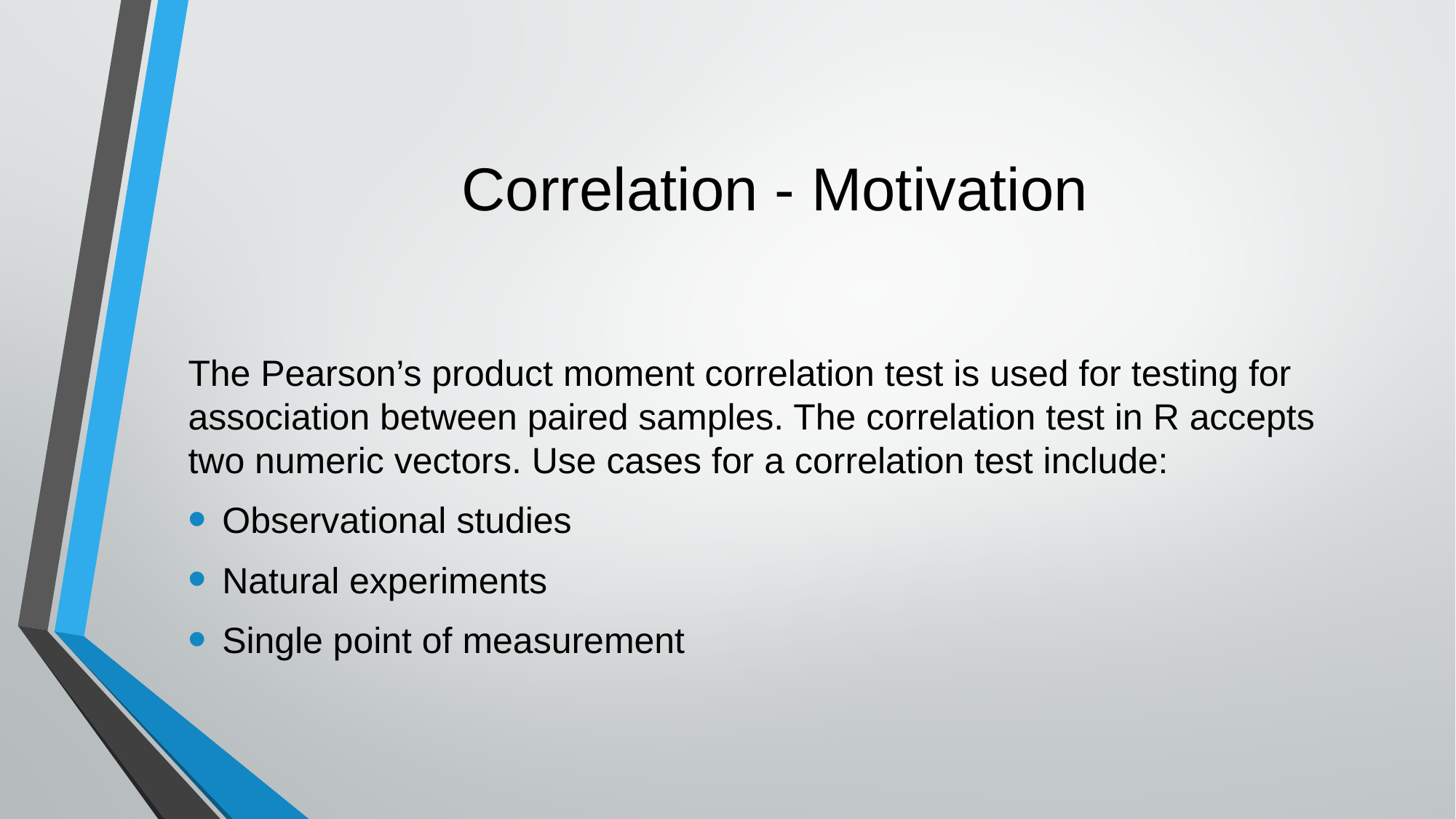

# Correlation - Motivation
The Pearson’s product moment correlation test is used for testing for association between paired samples. The correlation test in R accepts two numeric vectors. Use cases for a correlation test include:
Observational studies
Natural experiments
Single point of measurement